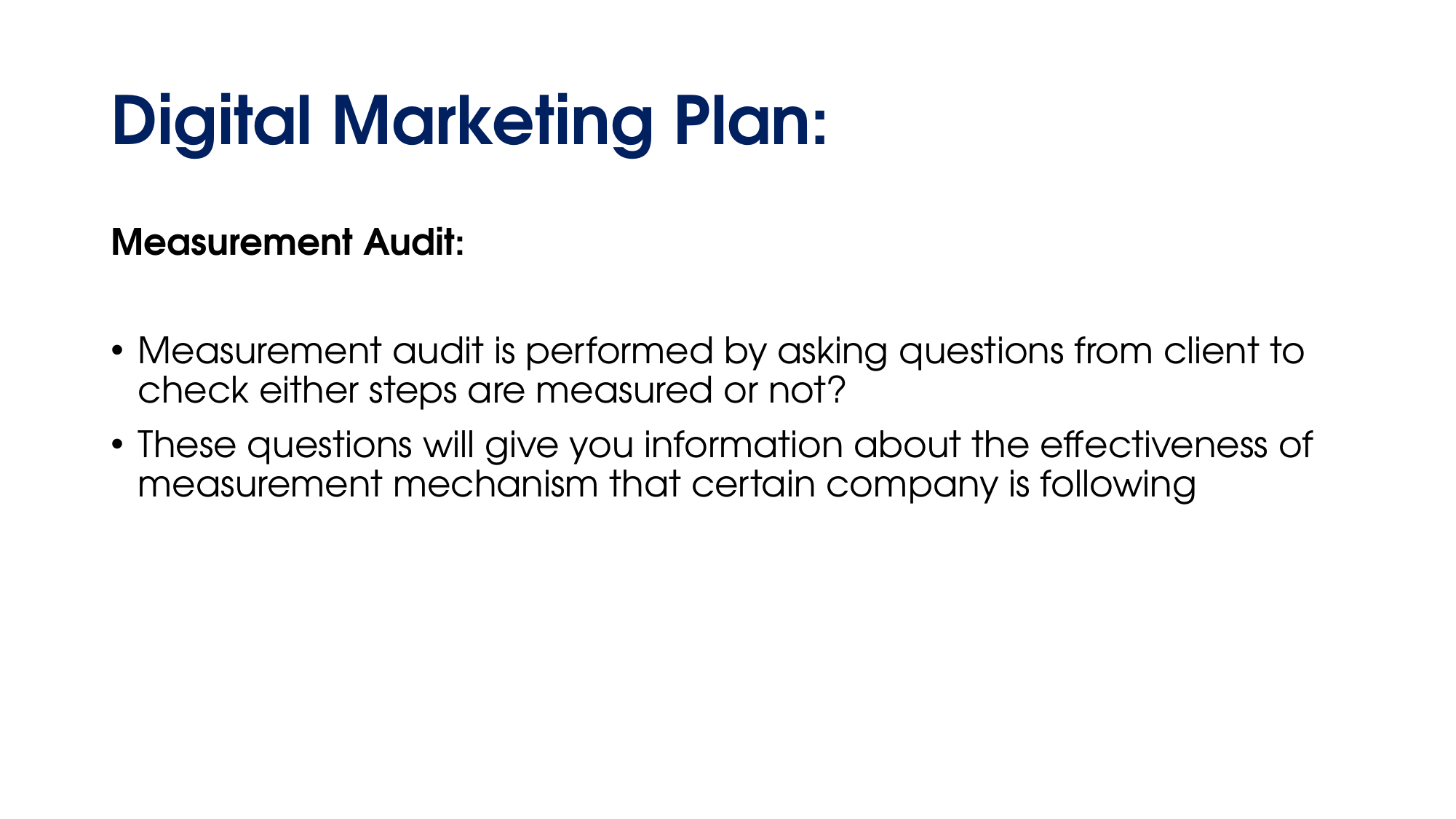

# Digital Marketing Plan:
Measurement Audit:

Measurement audit is performed by asking questions from client to check either steps are measured or not?
These questions will give you information about the effectiveness of measurement mechanism that certain company is following